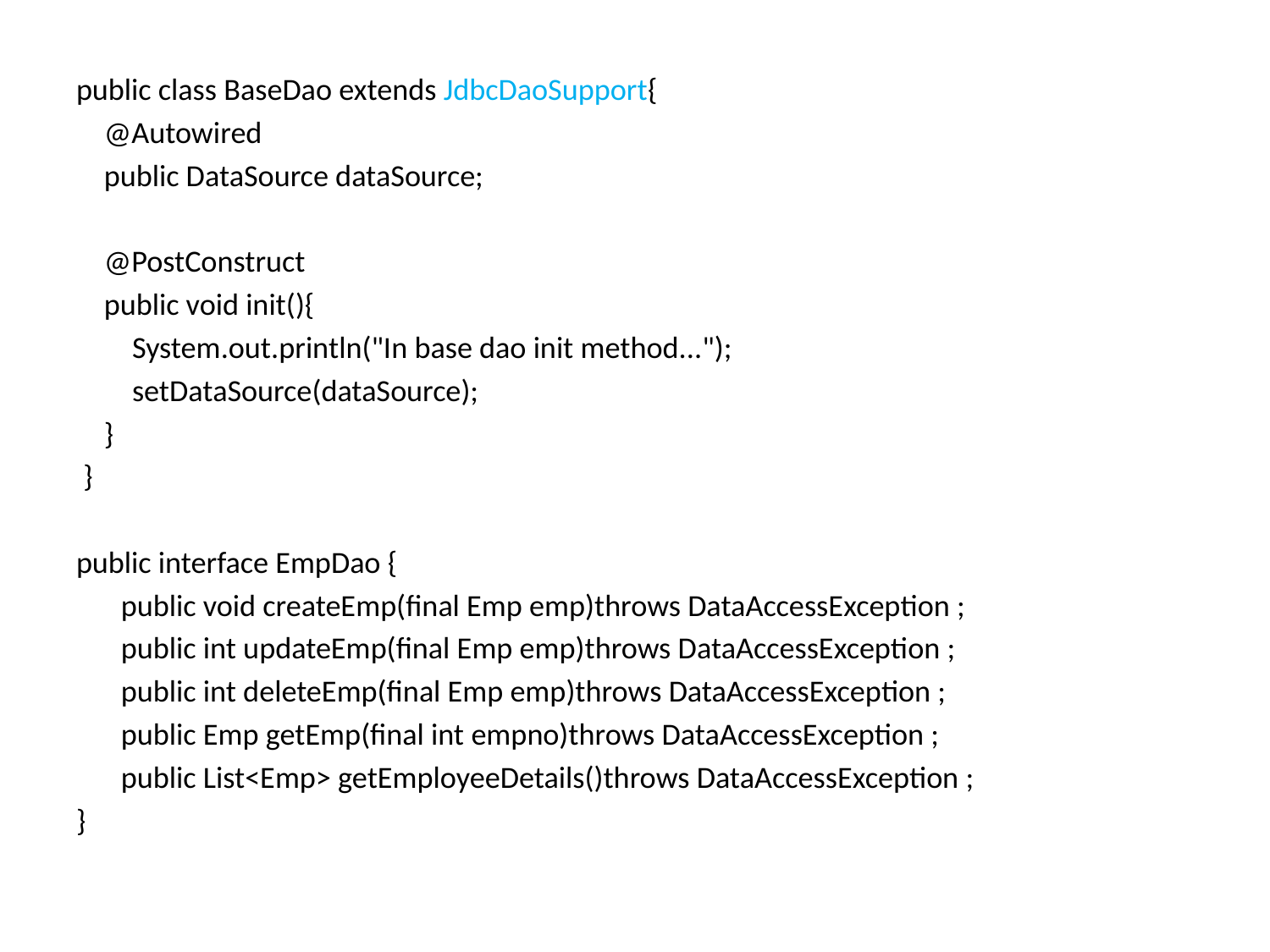

public class BaseDao extends JdbcDaoSupport{
    @Autowired
    public DataSource dataSource;

    @PostConstruct
    public void init(){
        System.out.println("In base dao init method...");
        setDataSource(dataSource);
    }
 }

public interface EmpDao {
	public void createEmp(final Emp emp)throws DataAccessException ;
	public int updateEmp(final Emp emp)throws DataAccessException ;
	public int deleteEmp(final Emp emp)throws DataAccessException ;
	public Emp getEmp(final int empno)throws DataAccessException ;
	public List<Emp> getEmployeeDetails()throws DataAccessException ;
}